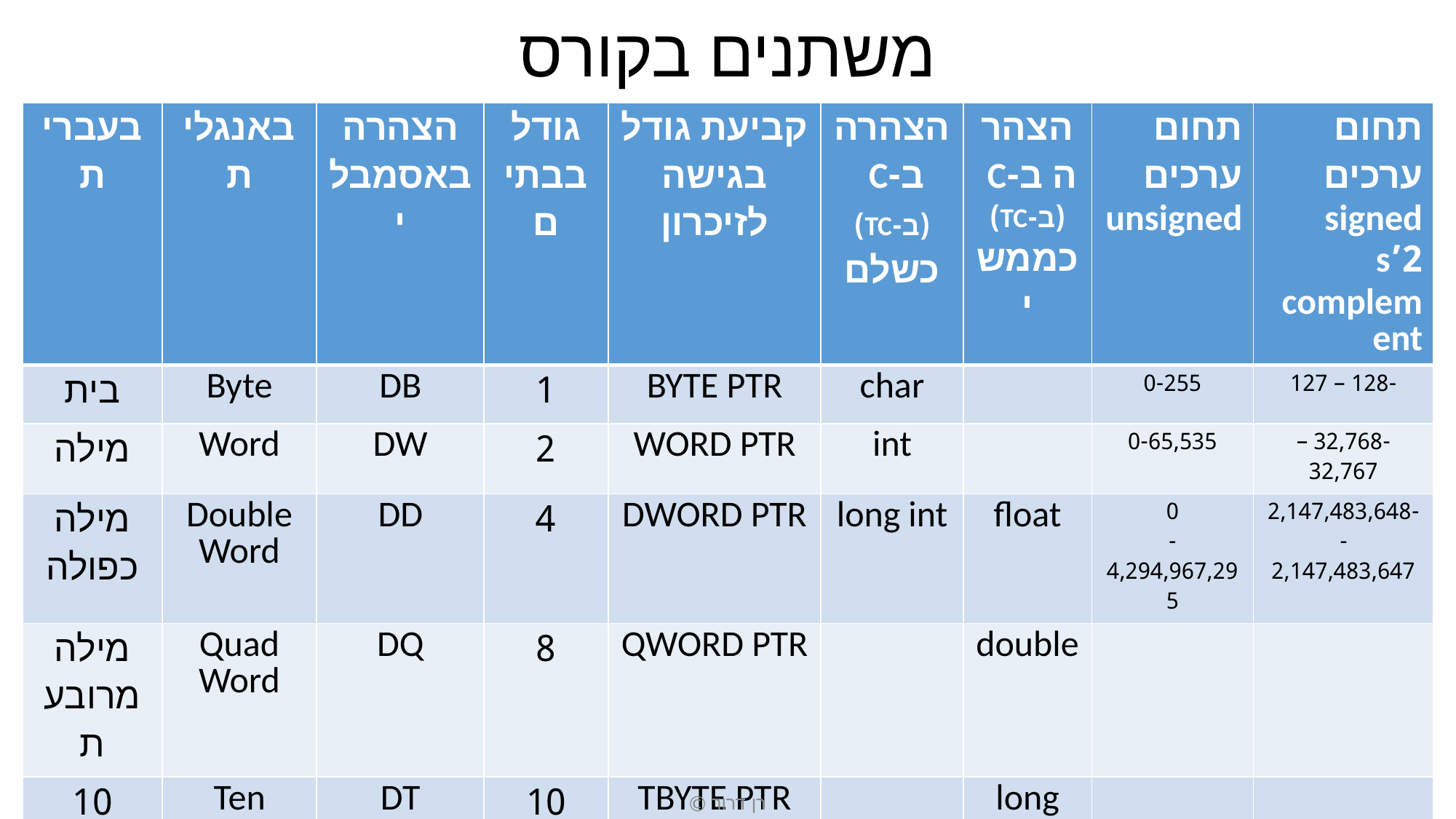

# משתנים בקורס
| בעברית | באנגלית | הצהרה באסמבלי | גודל בבתים | קביעת גודל בגישה לזיכרון | הצהרה ב-C (ב-TC) כשלם | הצהרה ב-C (ב-TC) כממשי | תחום ערכים unsigned | תחום ערכים signed 2’s complement |
| --- | --- | --- | --- | --- | --- | --- | --- | --- |
| בית | Byte | DB | 1 | BYTE PTR | char |  | 0-255 | -128 – 127 |
| מילה | Word | DW | 2 | WORD PTR | int |  | 0-65,535 | -32,768 – 32,767 |
| מילה כפולה | Double Word | DD | 4 | DWORD PTR | long int | float | 0 - 4,294,967,295 | -2,147,483,648 - 2,147,483,647 |
| מילה מרובעת | Quad Word | DQ | 8 | QWORD PTR |  | double |  |  |
| 10 בתים | Ten Bytes | DT | 10 | TBYTE PTR |  | long double |  |  |
רן דרור ©